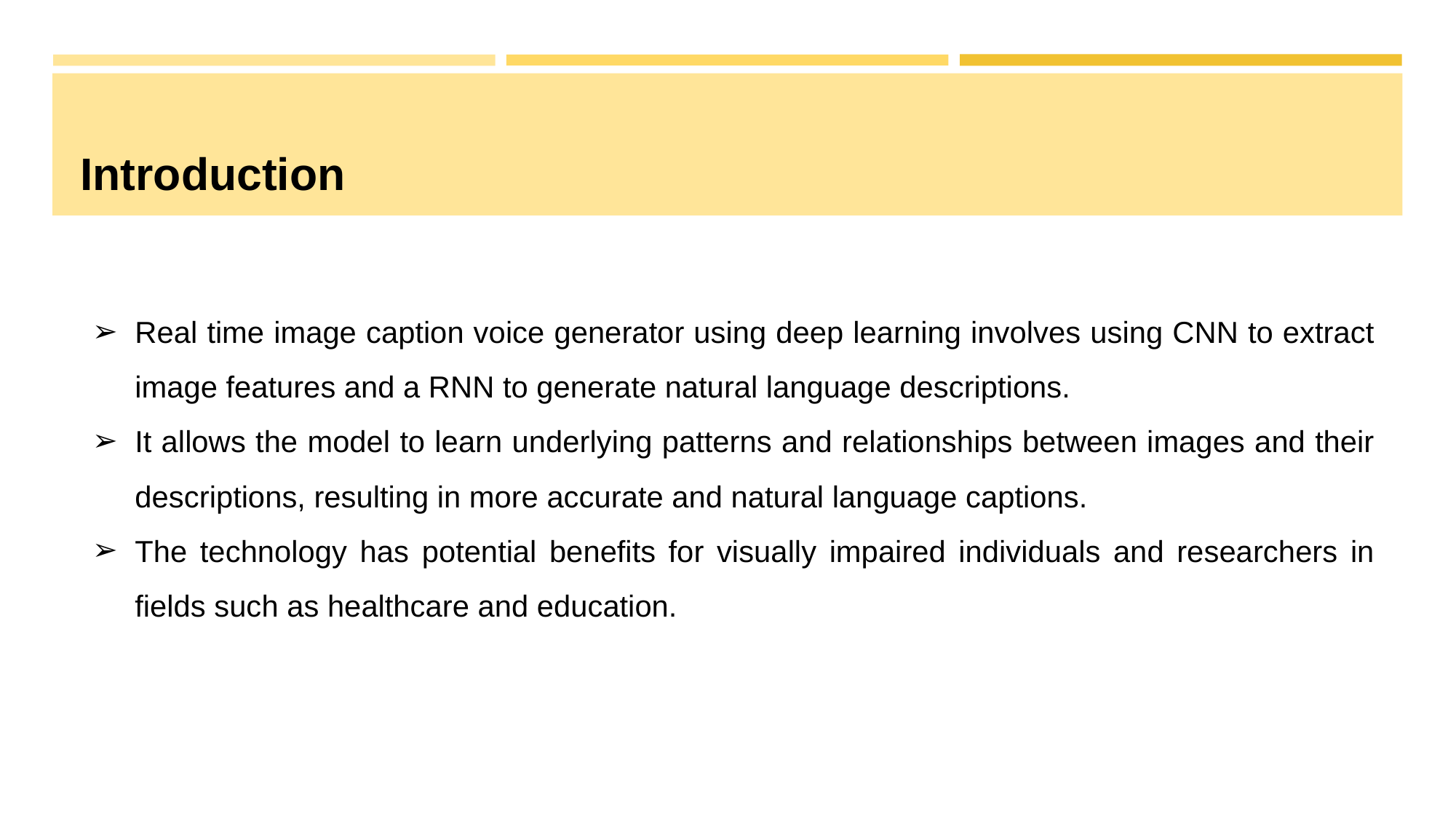

# Introduction
Real time image caption voice generator using deep learning involves using CNN to extract image features and a RNN to generate natural language descriptions.
It allows the model to learn underlying patterns and relationships between images and their descriptions, resulting in more accurate and natural language captions.
The technology has potential benefits for visually impaired individuals and researchers in fields such as healthcare and education.